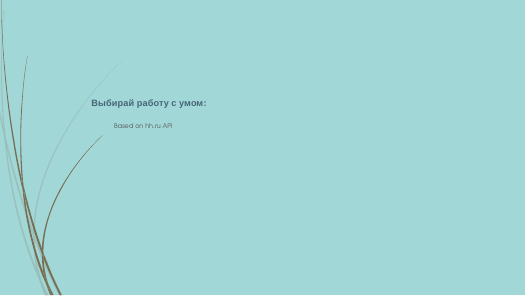

# Выбирай работу с умом:
Based on hh.ru API